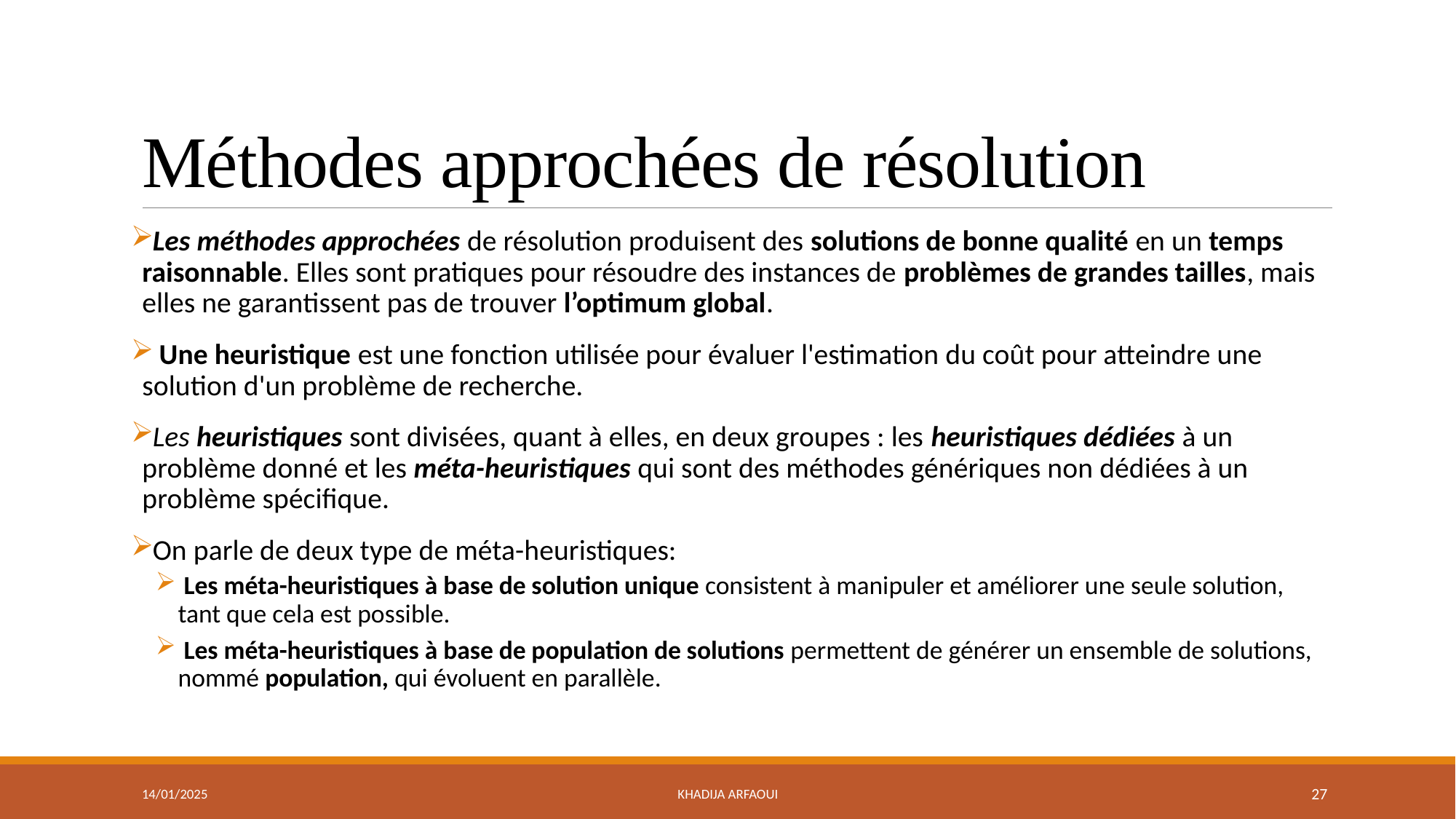

# Méthodes approchées de résolution
Les méthodes approchées de résolution produisent des solutions de bonne qualité en un temps raisonnable. Elles sont pratiques pour résoudre des instances de problèmes de grandes tailles, mais elles ne garantissent pas de trouver l’optimum global.
 Une heuristique est une fonction utilisée pour évaluer l'estimation du coût pour atteindre une solution d'un problème de recherche.
Les heuristiques sont divisées, quant à elles, en deux groupes : les heuristiques dédiées à un problème donné et les méta-heuristiques qui sont des méthodes génériques non dédiées à un problème spécifique.
On parle de deux type de méta-heuristiques:
 Les méta-heuristiques à base de solution unique consistent à manipuler et améliorer une seule solution, tant que cela est possible.
 Les méta-heuristiques à base de population de solutions permettent de générer un ensemble de solutions, nommé population, qui évoluent en parallèle.

14/01/2025
Khadija ARFAOUI
27